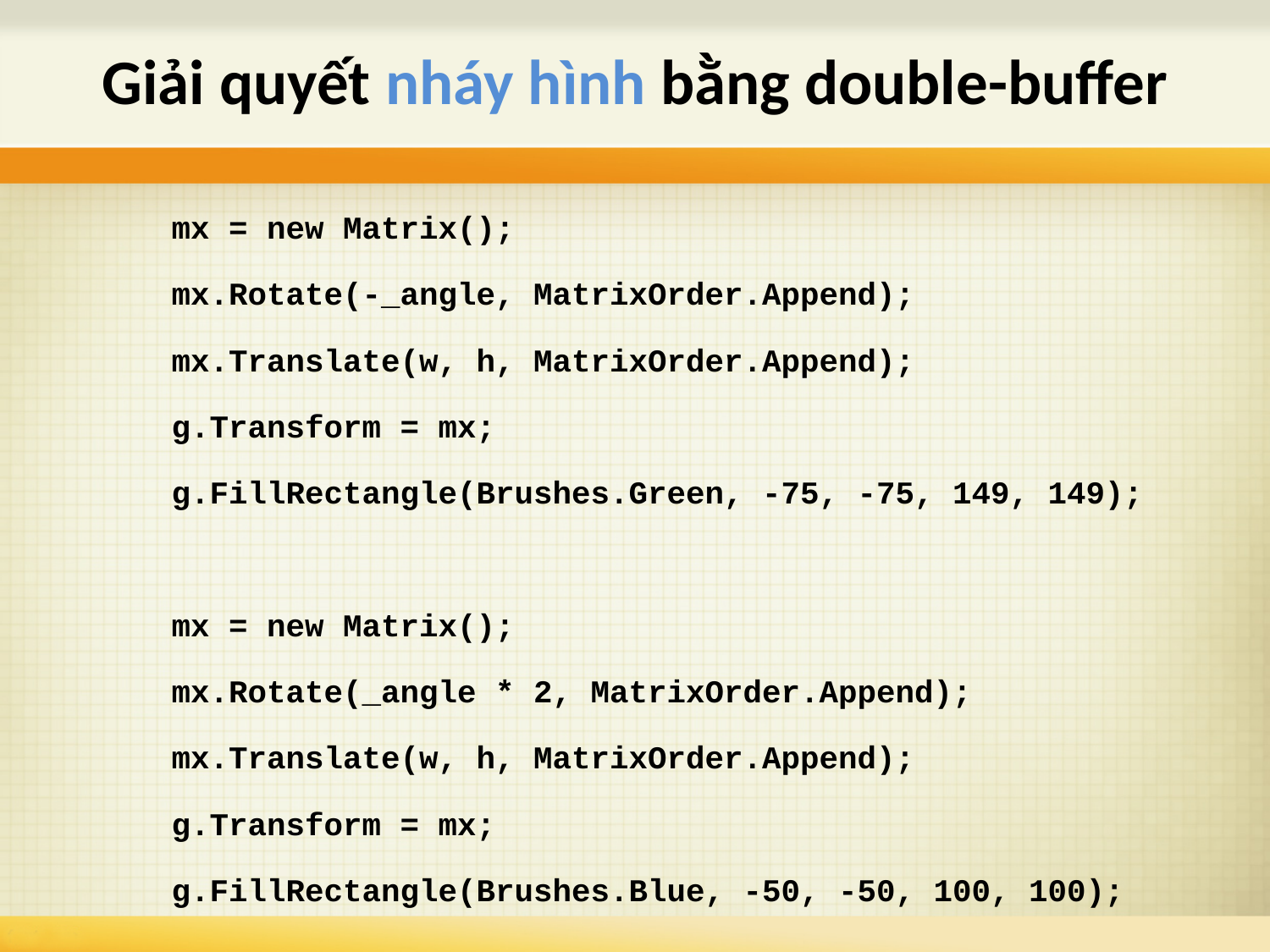

# Giải quyết nháy hình bằng double-buffer
	mx = new Matrix();
	mx.Rotate(-_angle, MatrixOrder.Append);
	mx.Translate(w, h, MatrixOrder.Append);
	g.Transform = mx;
	g.FillRectangle(Brushes.Green, -75, -75, 149, 149);

	mx = new Matrix();
	mx.Rotate(_angle * 2, MatrixOrder.Append);
	mx.Translate(w, h, MatrixOrder.Append);
	g.Transform = mx;
	g.FillRectangle(Brushes.Blue, -50, -50, 100, 100);